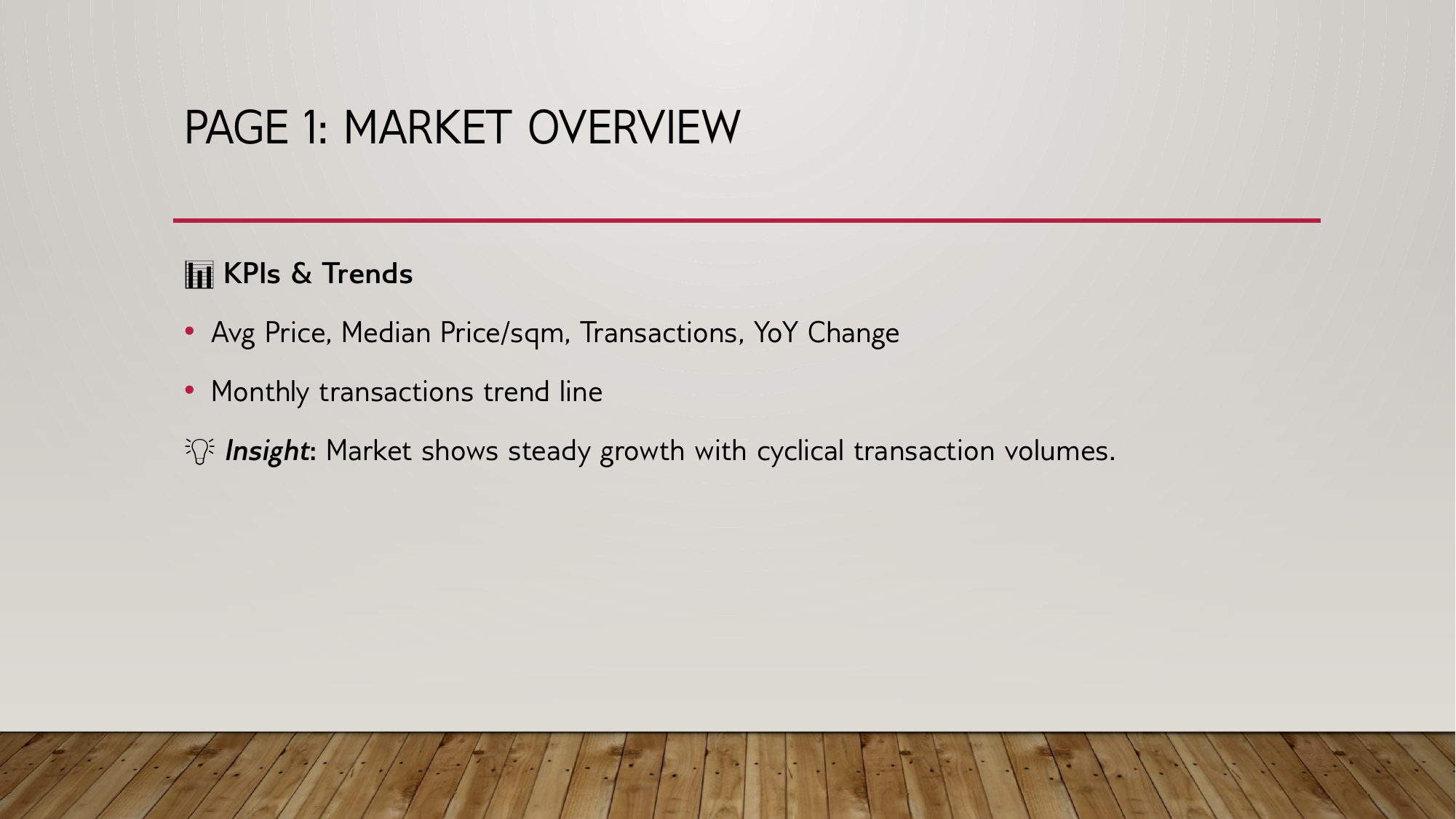

# Page 1: Market Overview
📊 KPIs & Trends
Avg Price, Median Price/sqm, Transactions, YoY Change
Monthly transactions trend line
💡 Insight: Market shows steady growth with cyclical transaction volumes.